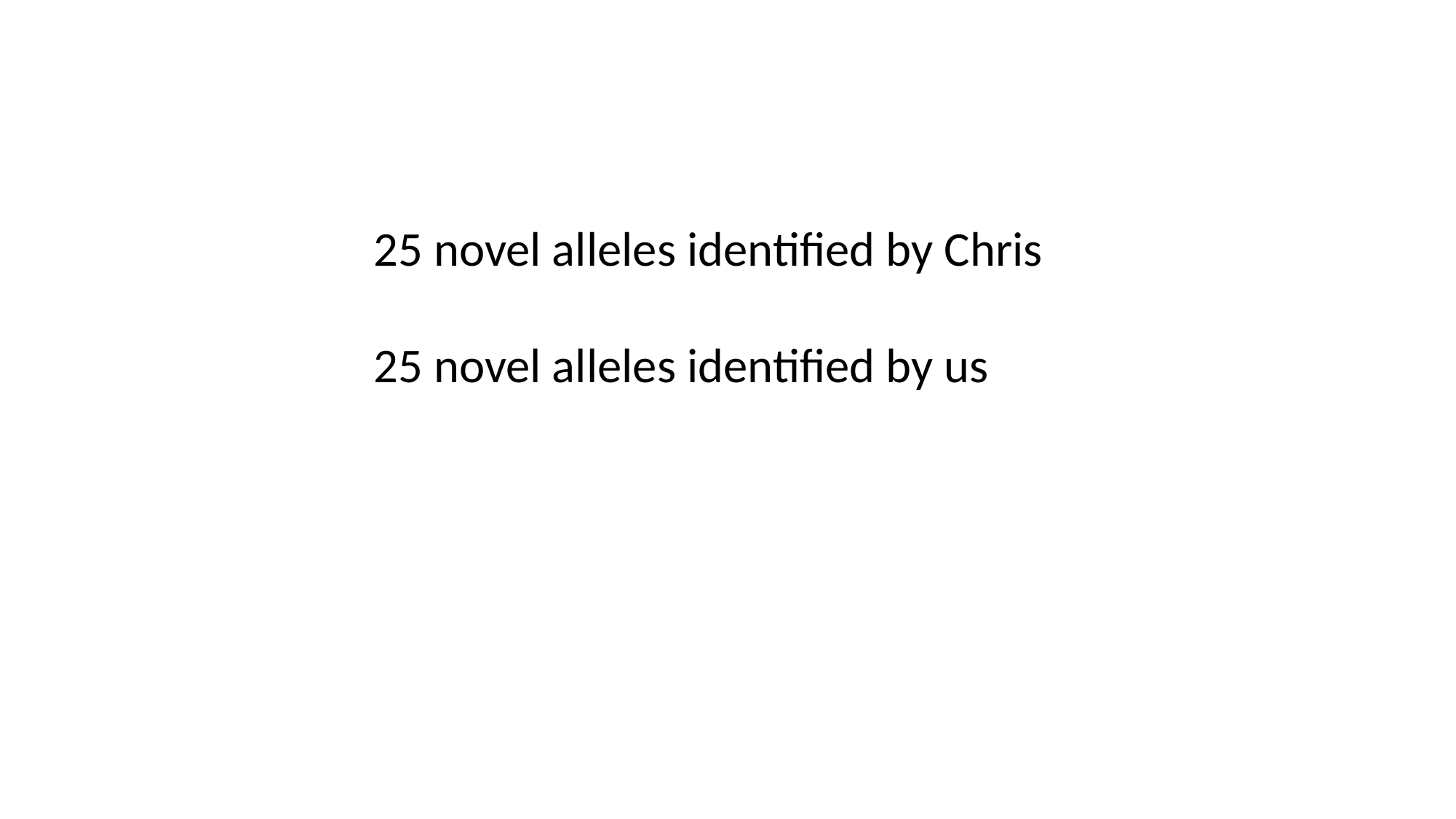

25 novel alleles identified by Chris

25 novel alleles identified by us